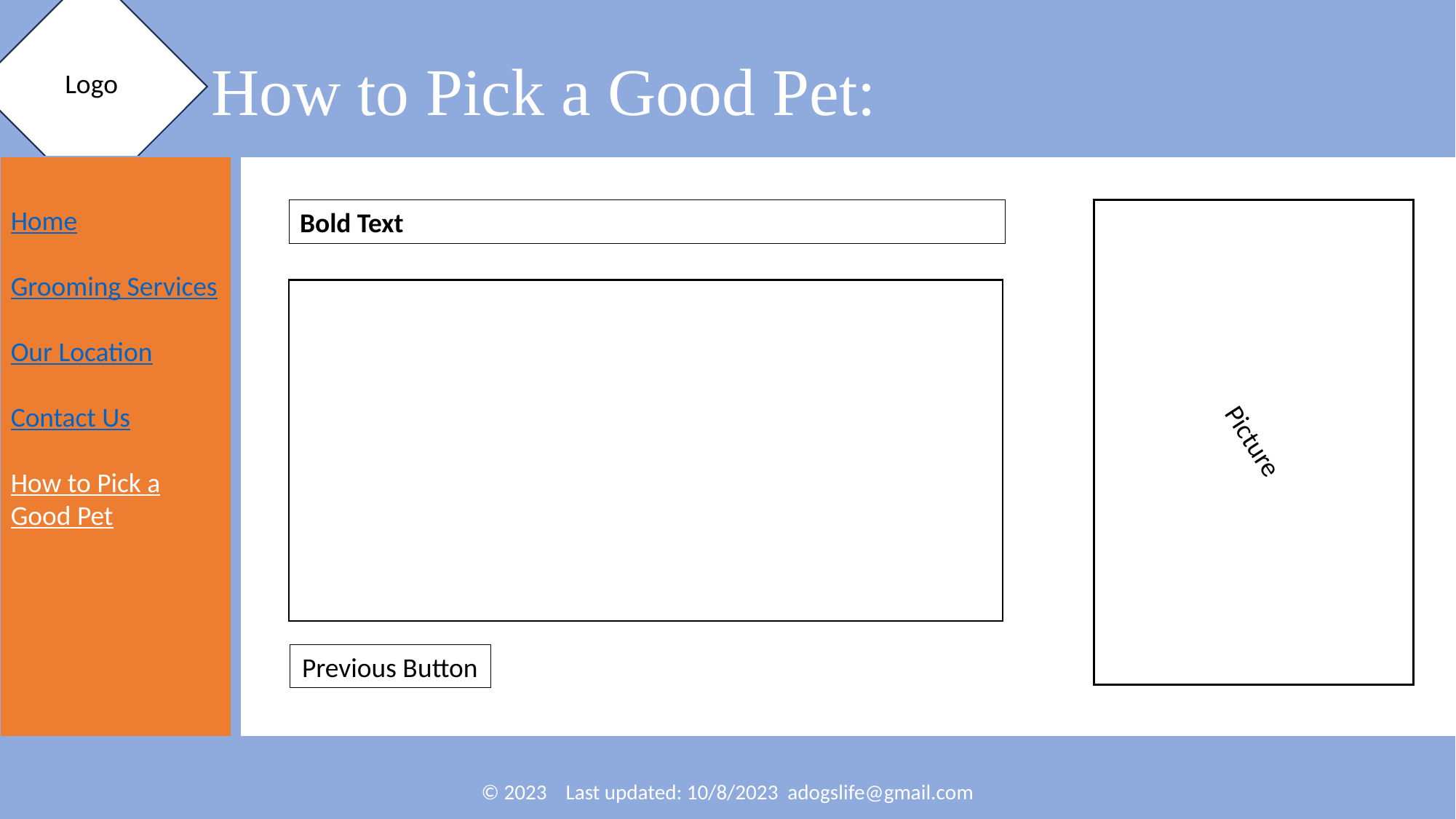

Logo
How to Pick a Good Pet:

Picture
Home

Grooming Services

Our Location

Contact Us

How to Pick a Good Pet
Bold Text

Previous Button

© 2023    Last updated: 10/8/2023  adogslife@gmail.com